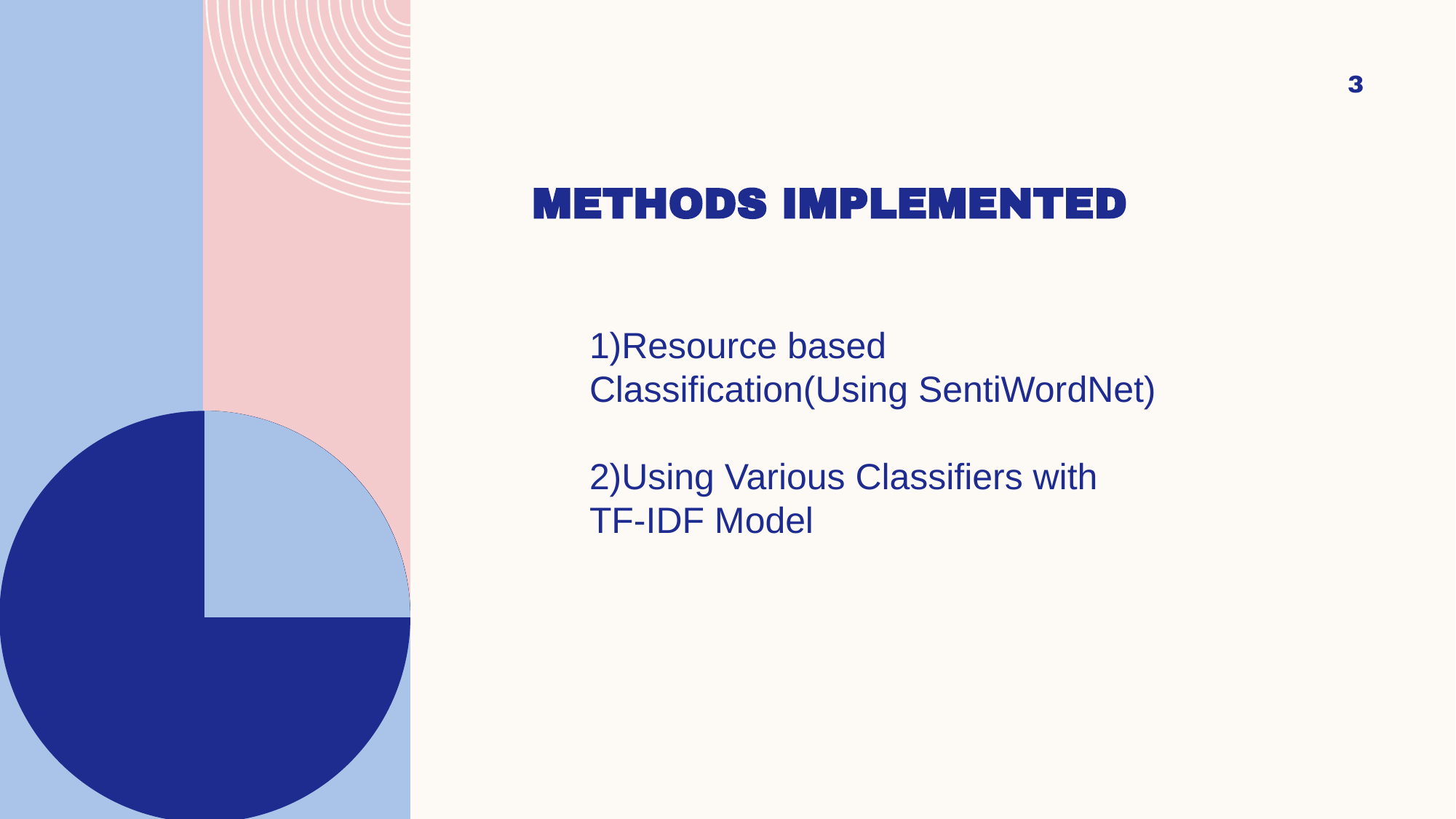

3
# Methods Implemented
1)Resource based Classification(Using SentiWordNet)

2)Using Various Classifiers with TF-IDF Model